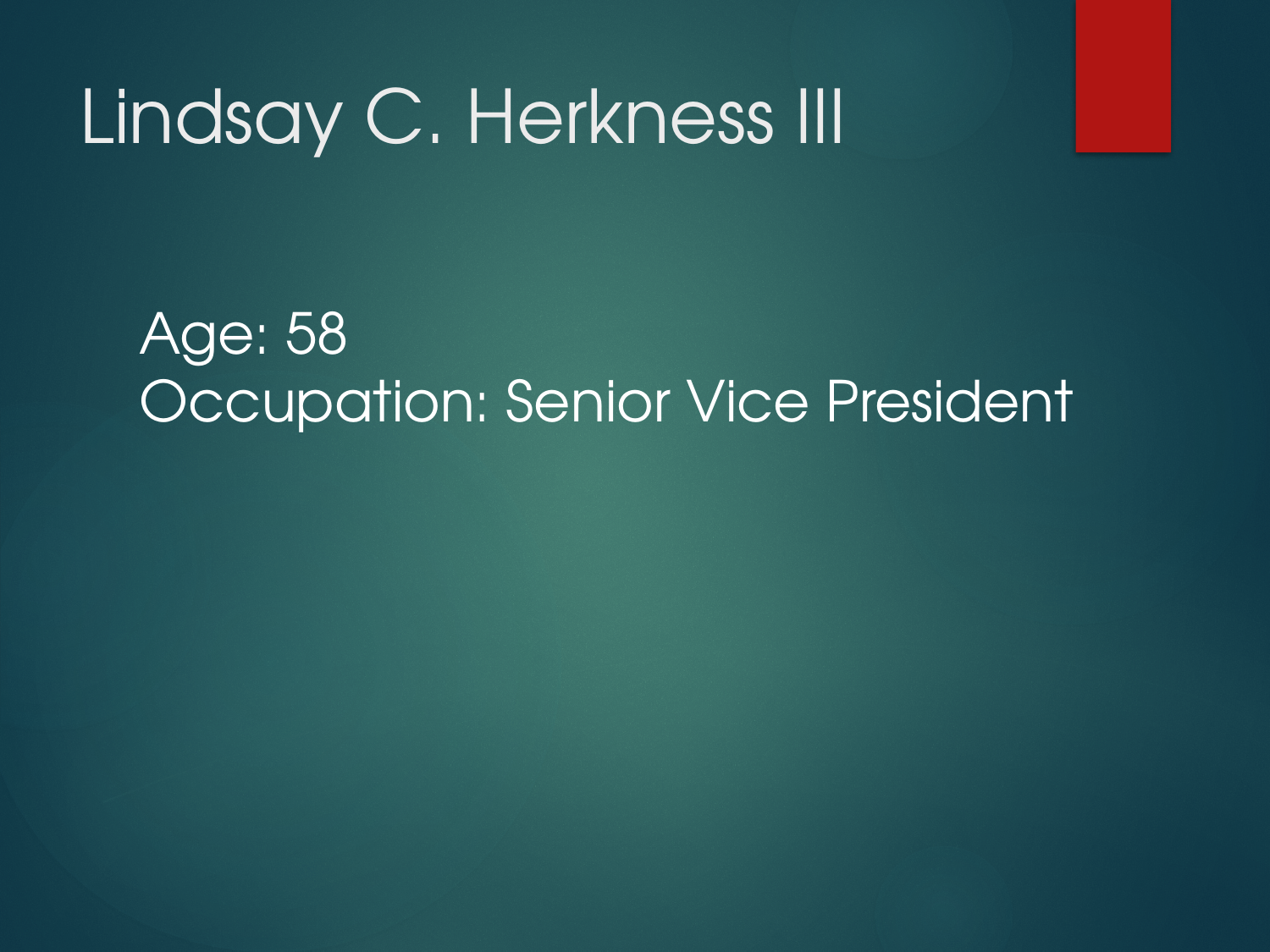

# Lindsay C. Herkness III

Age: 58
Occupation: Senior Vice President